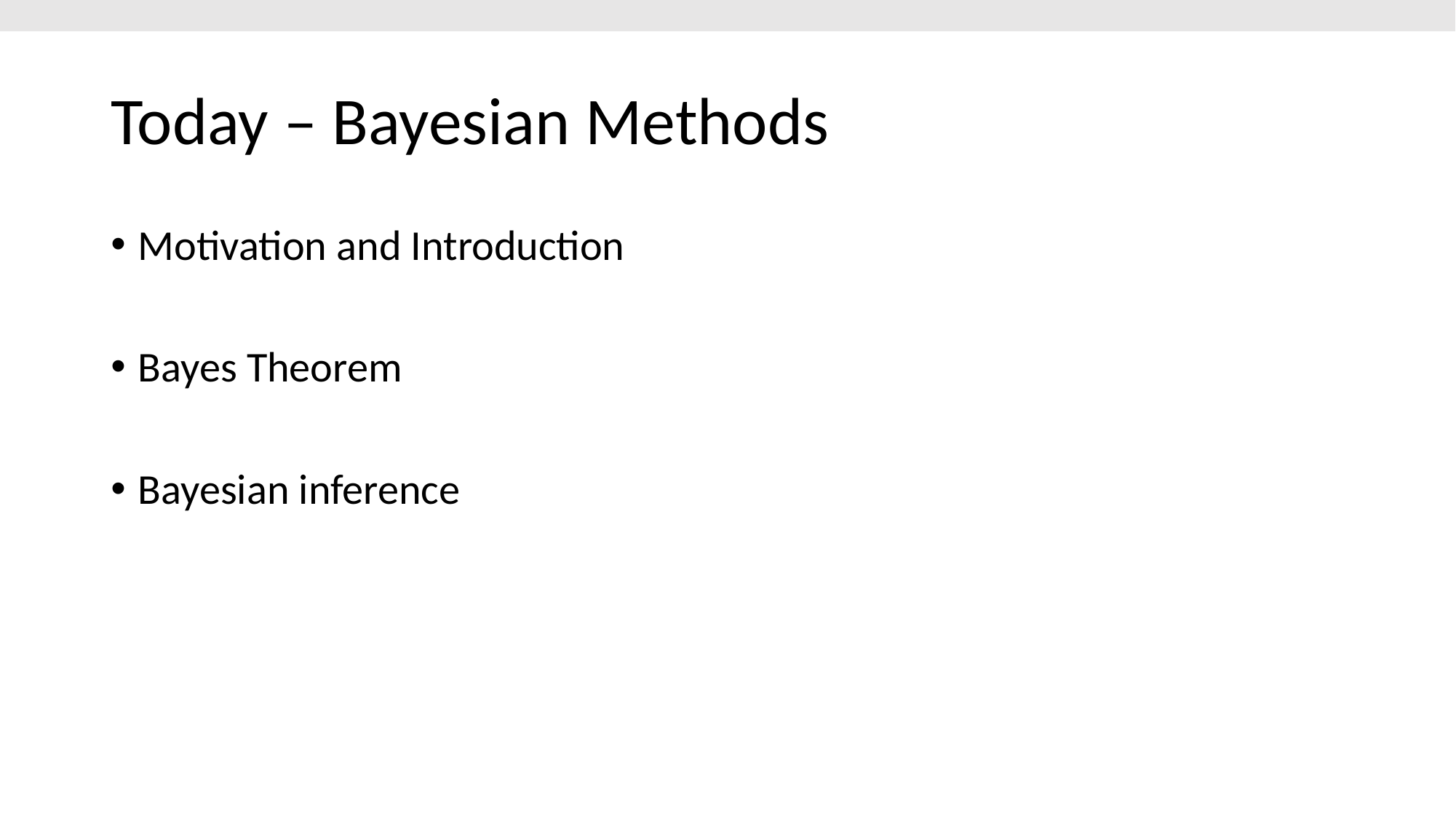

# Today – Bayesian Methods
Motivation and Introduction

Bayes Theorem

Bayesian inference